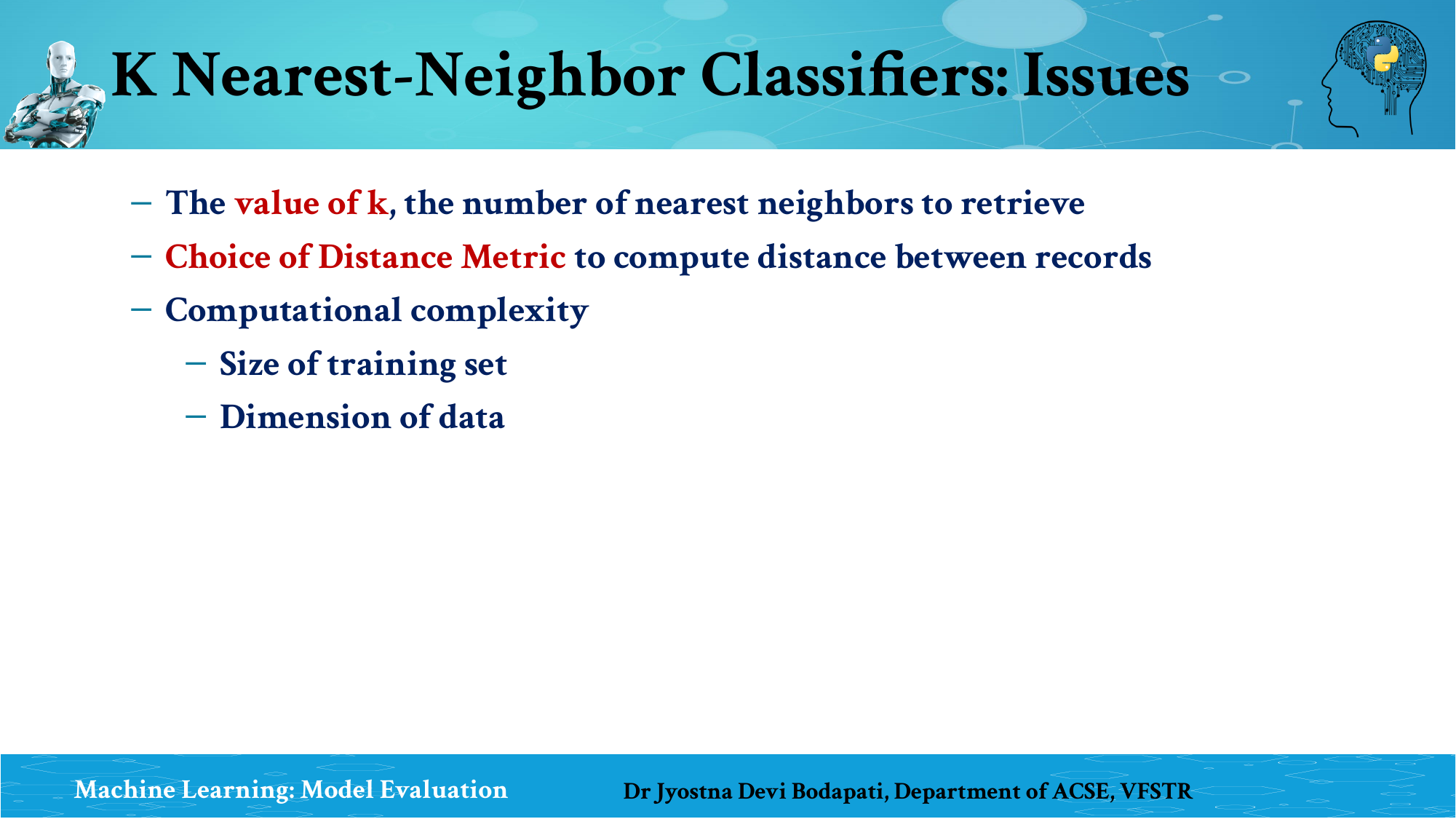

# K Nearest-Neighbor Classifiers: Issues
The value of k, the number of nearest neighbors to retrieve
Choice of Distance Metric to compute distance between records
Computational complexity
Size of training set
Dimension of data